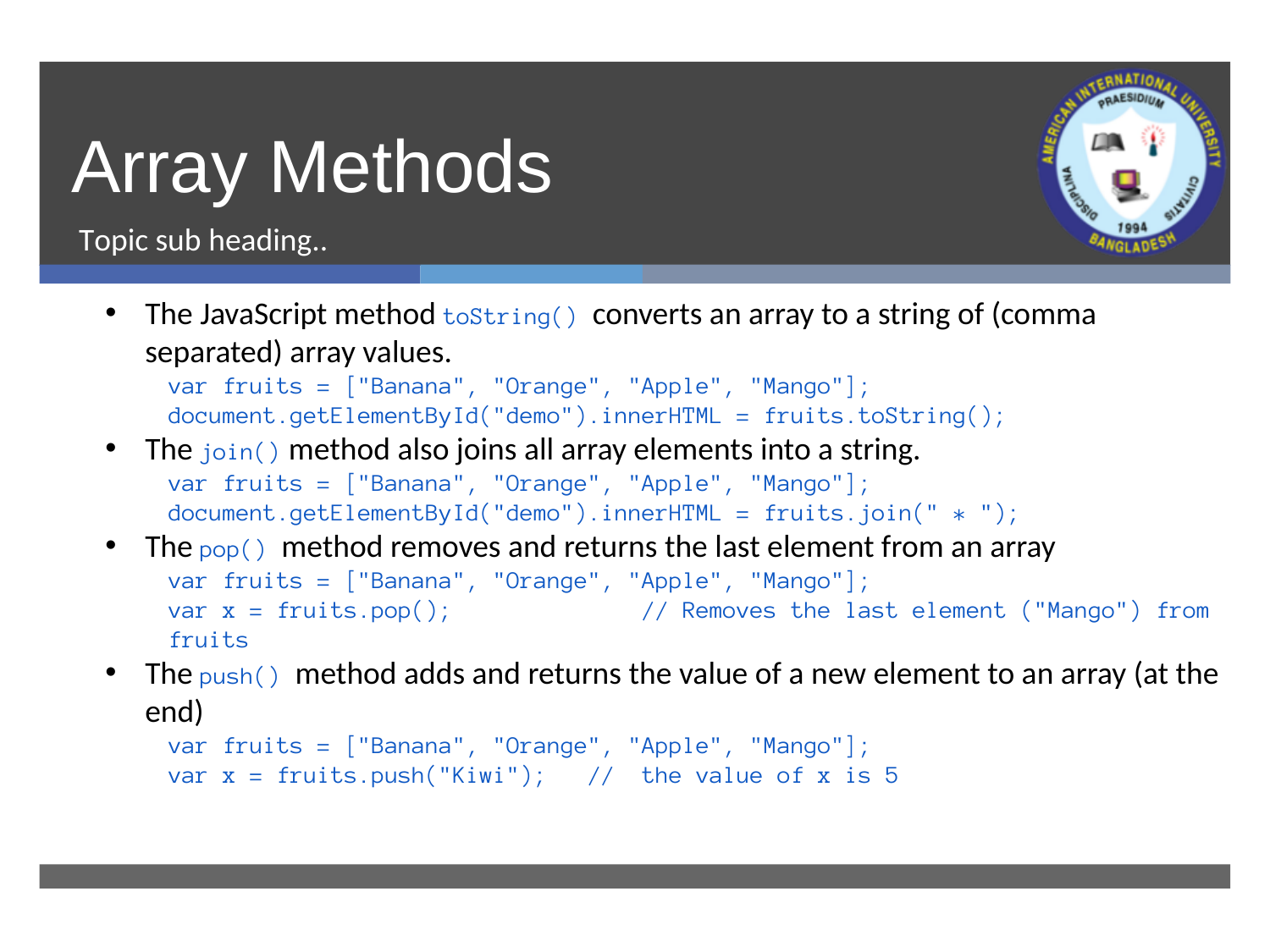

# Array Methods
Topic sub heading..
The JavaScript method toString() converts an array to a string of (comma separated) array values.
var fruits = ["Banana", "Orange", "Apple", "Mango"];
document.getElementById("demo").innerHTML = fruits.toString();
The join() method also joins all array elements into a string.
var fruits = ["Banana", "Orange", "Apple", "Mango"];
document.getElementById("demo").innerHTML = fruits.join(" * ");
The pop() method removes and returns the last element from an array
var fruits = ["Banana", "Orange", "Apple", "Mango"];
var x = fruits.pop();              // Removes the last element ("Mango") from fruits
The push() method adds and returns the value of a new element to an array (at the end)
var fruits = ["Banana", "Orange", "Apple", "Mango"];
var x = fruits.push("Kiwi");   //  the value of x is 5